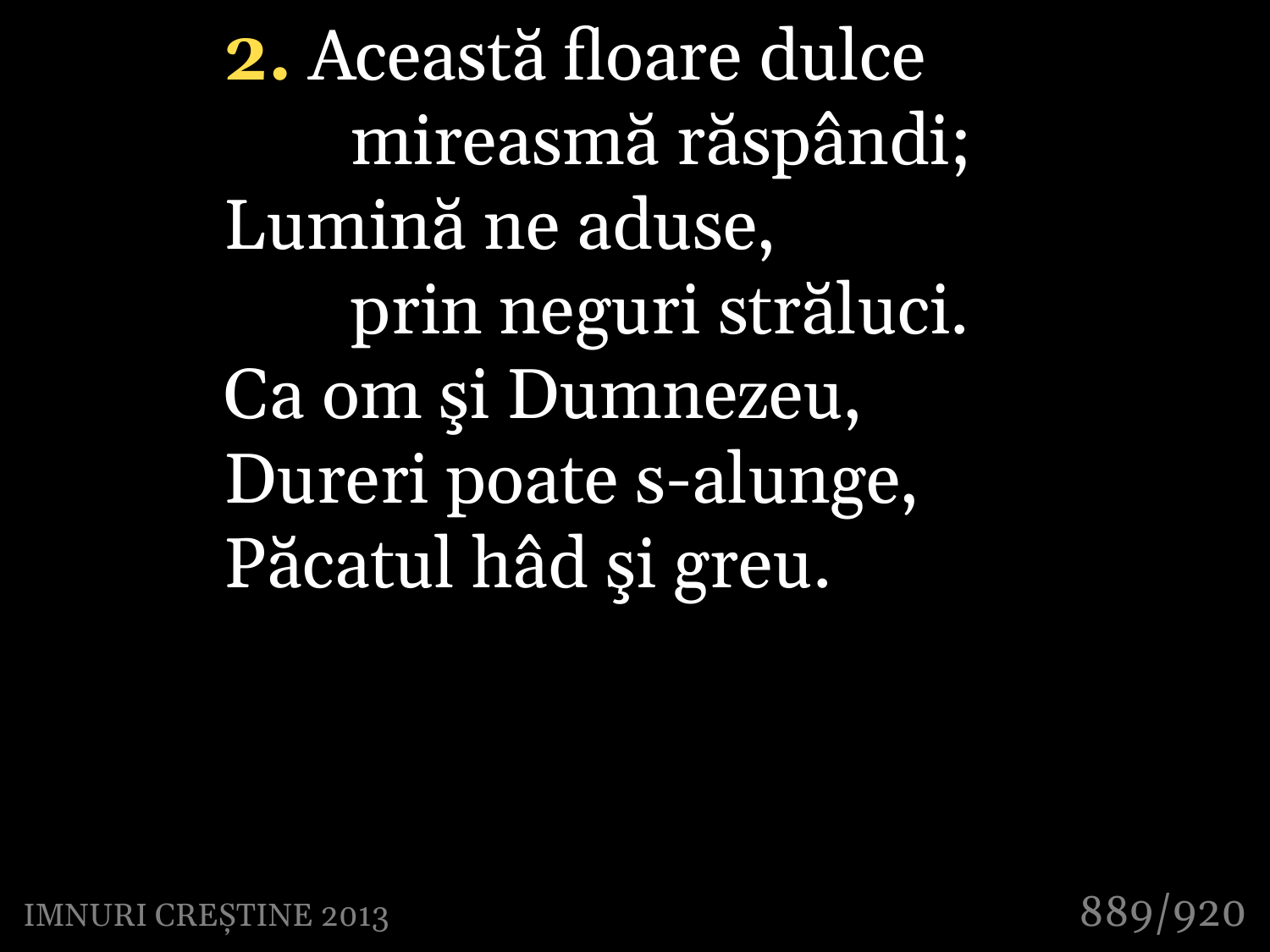

2. Această floare dulce
	mireasmă răspândi;
Lumină ne aduse,
	prin neguri străluci.
Ca om şi Dumnezeu,
Dureri poate s-alunge,
Păcatul hâd şi greu.
889/920
IMNURI CREȘTINE 2013